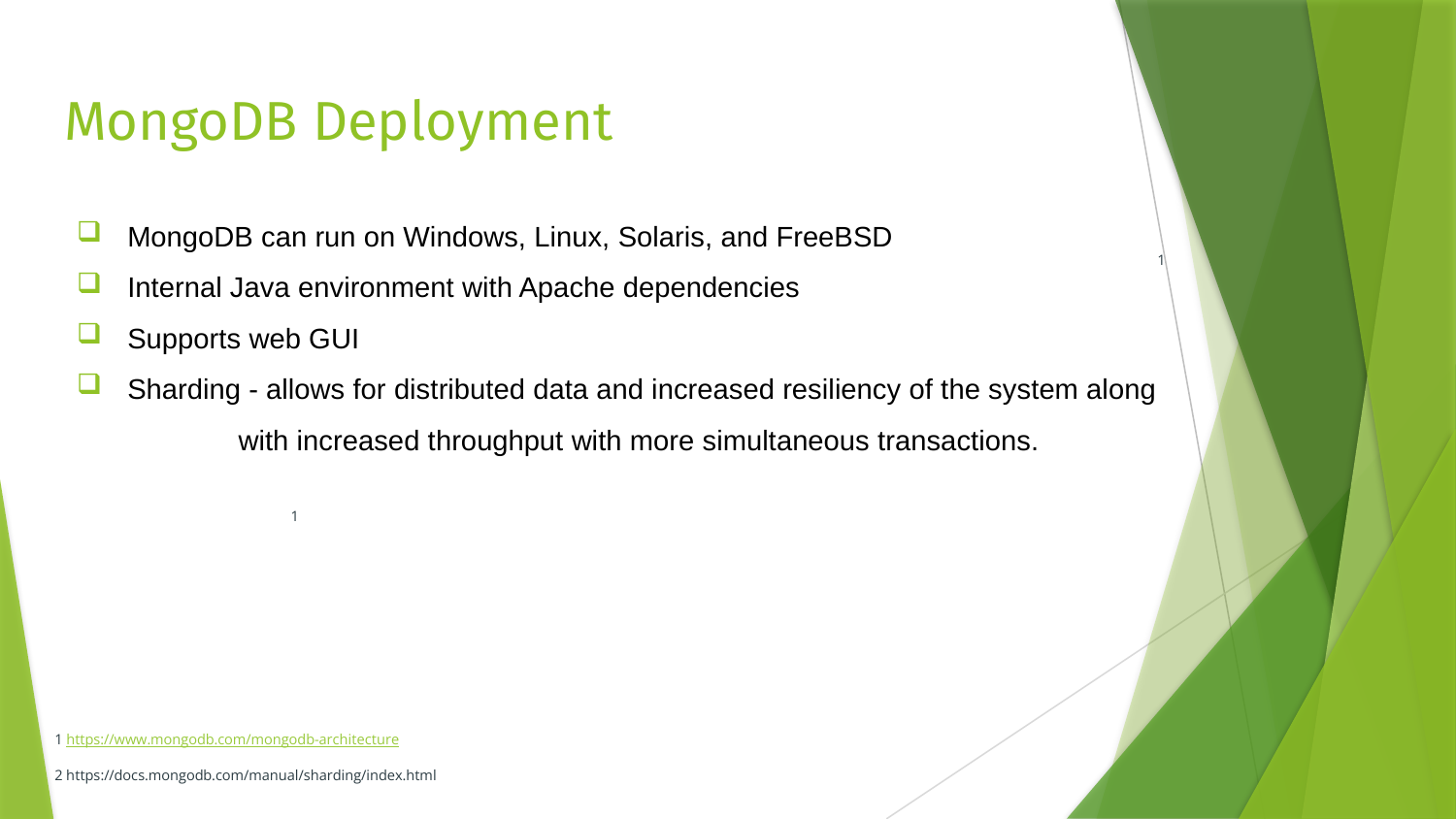

# MongoDB Deployment
MongoDB can run on Windows, Linux, Solaris, and FreeBSD
Internal Java environment with Apache dependencies
Supports web GUI
Sharding - allows for distributed data and increased resiliency of the system along
 	  with increased throughput with more simultaneous transactions.

1
1
1 https://www.mongodb.com/mongodb-architecture
2 https://docs.mongodb.com/manual/sharding/index.html